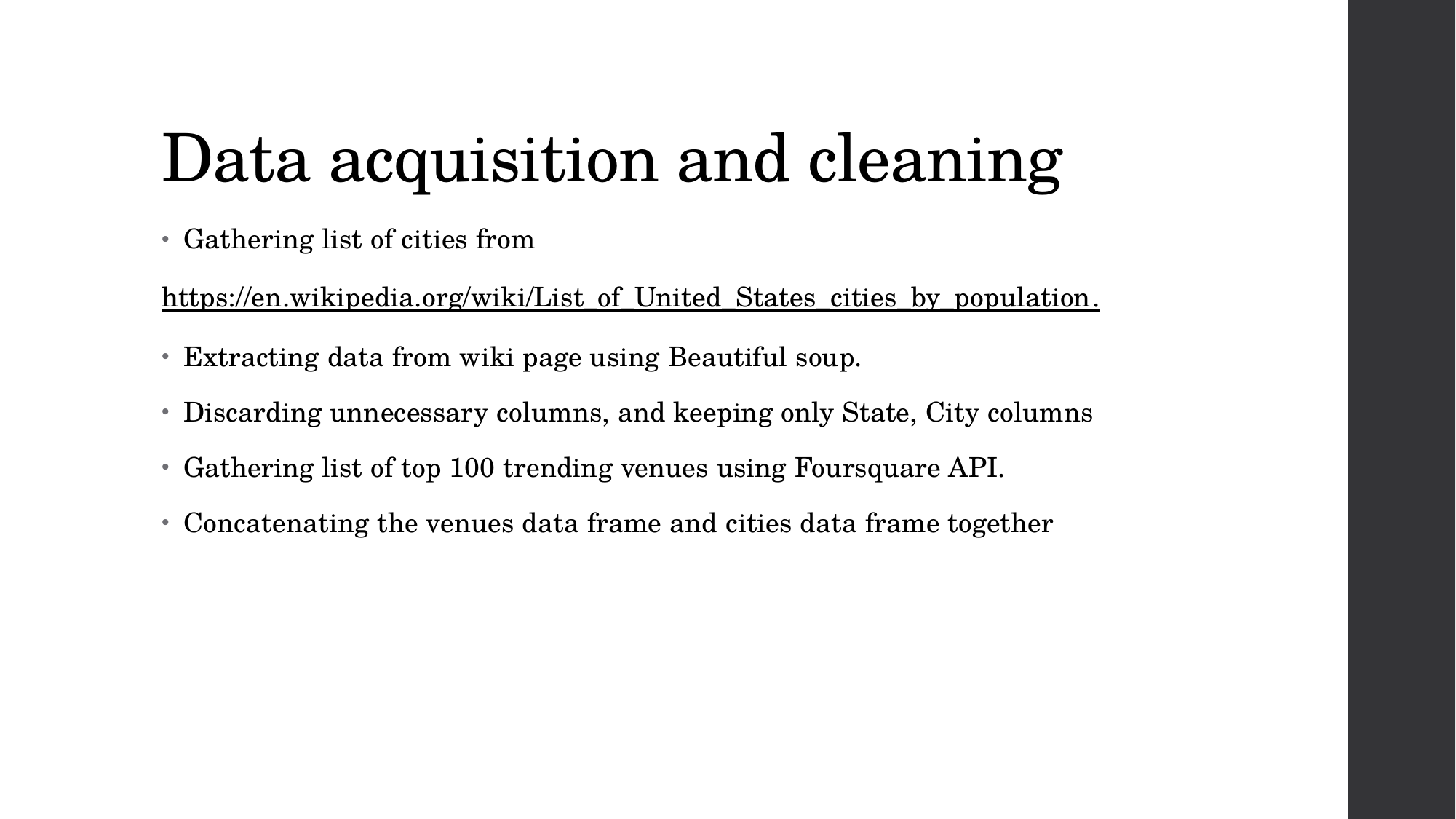

# Data acquisition and cleaning
Gathering list of cities from
https://en.wikipedia.org/wiki/List_of_United_States_cities_by_population.
Extracting data from wiki page using Beautiful soup.
Discarding unnecessary columns, and keeping only State, City columns
Gathering list of top 100 trending venues using Foursquare API.
Concatenating the venues data frame and cities data frame together